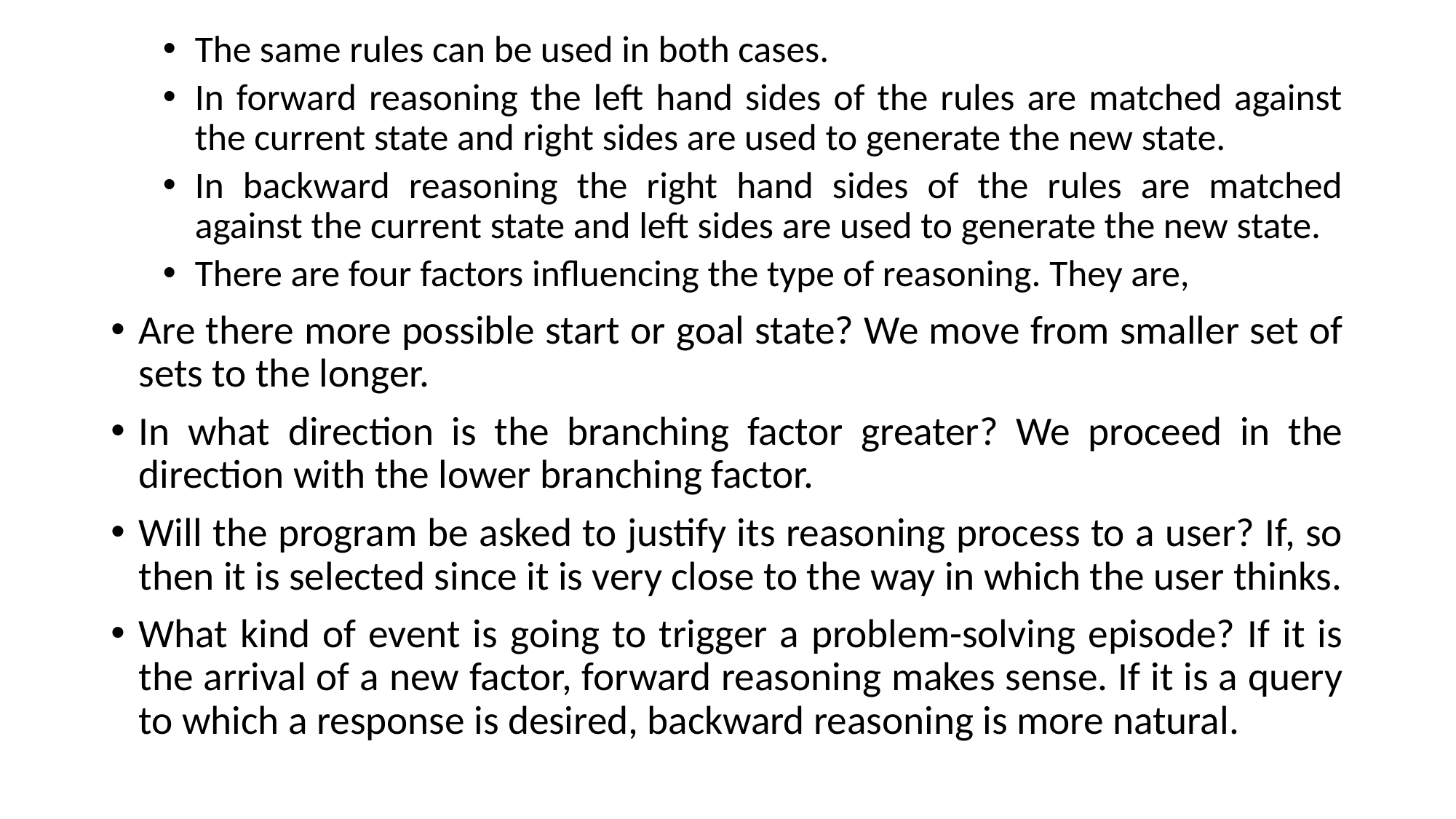

The same rules can be used in both cases.
In forward reasoning the left hand sides of the rules are matched against the current state and right sides are used to generate the new state.
In backward reasoning the right hand sides of the rules are matched against the current state and left sides are used to generate the new state.
There are four factors influencing the type of reasoning. They are,
Are there more possible start or goal state? We move from smaller set of sets to the longer.
In what direction is the branching factor greater? We proceed in the direction with the lower branching factor.
Will the program be asked to justify its reasoning process to a user? If, so then it is selected since it is very close to the way in which the user thinks.
What kind of event is going to trigger a problem-solving episode? If it is the arrival of a new factor, forward reasoning makes sense. If it is a query to which a response is desired, backward reasoning is more natural.